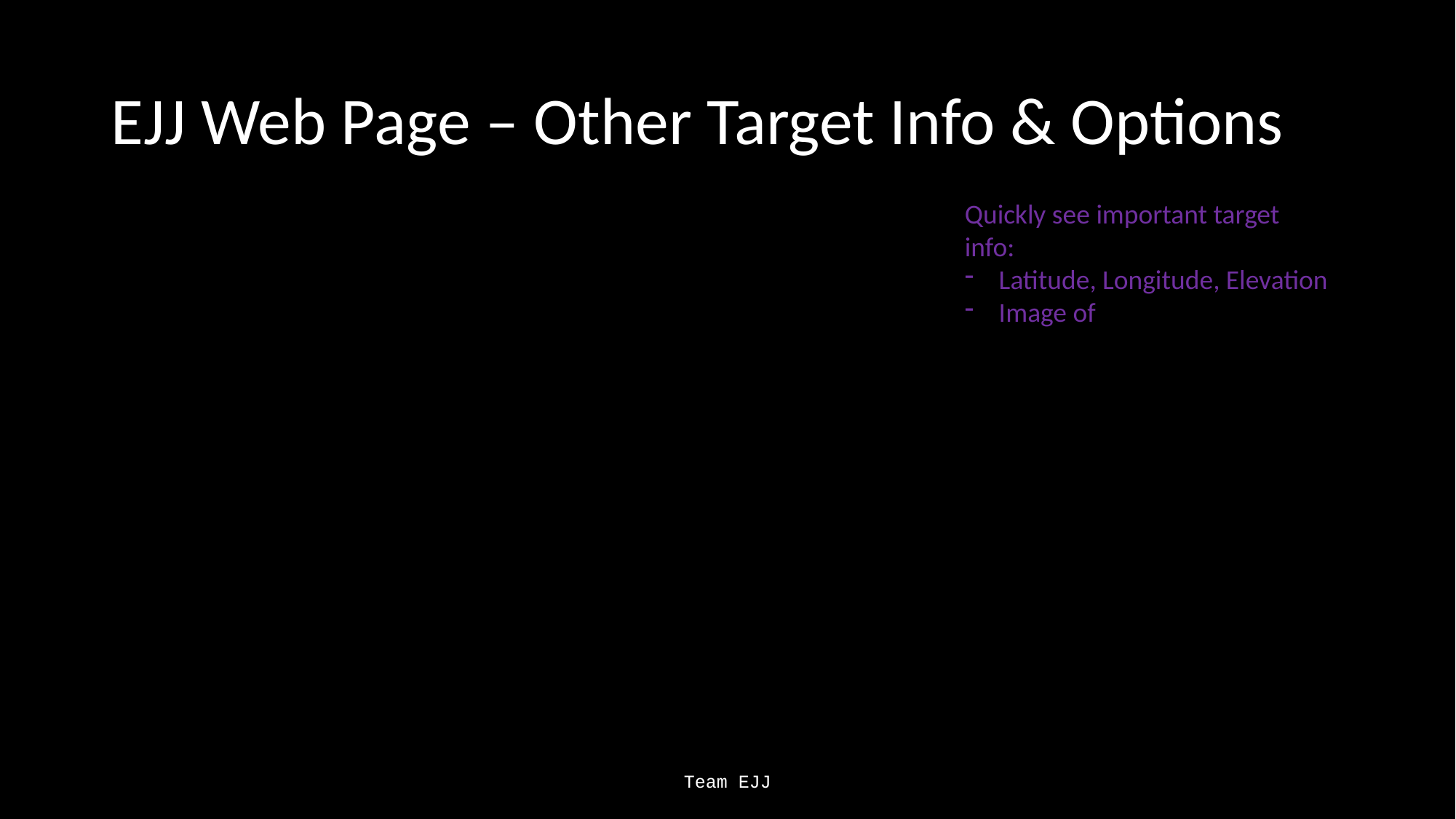

# EJJ Web Page – Other Target Info & Options
Quickly see important target info:
Latitude, Longitude, Elevation
Image of
Team EJJ